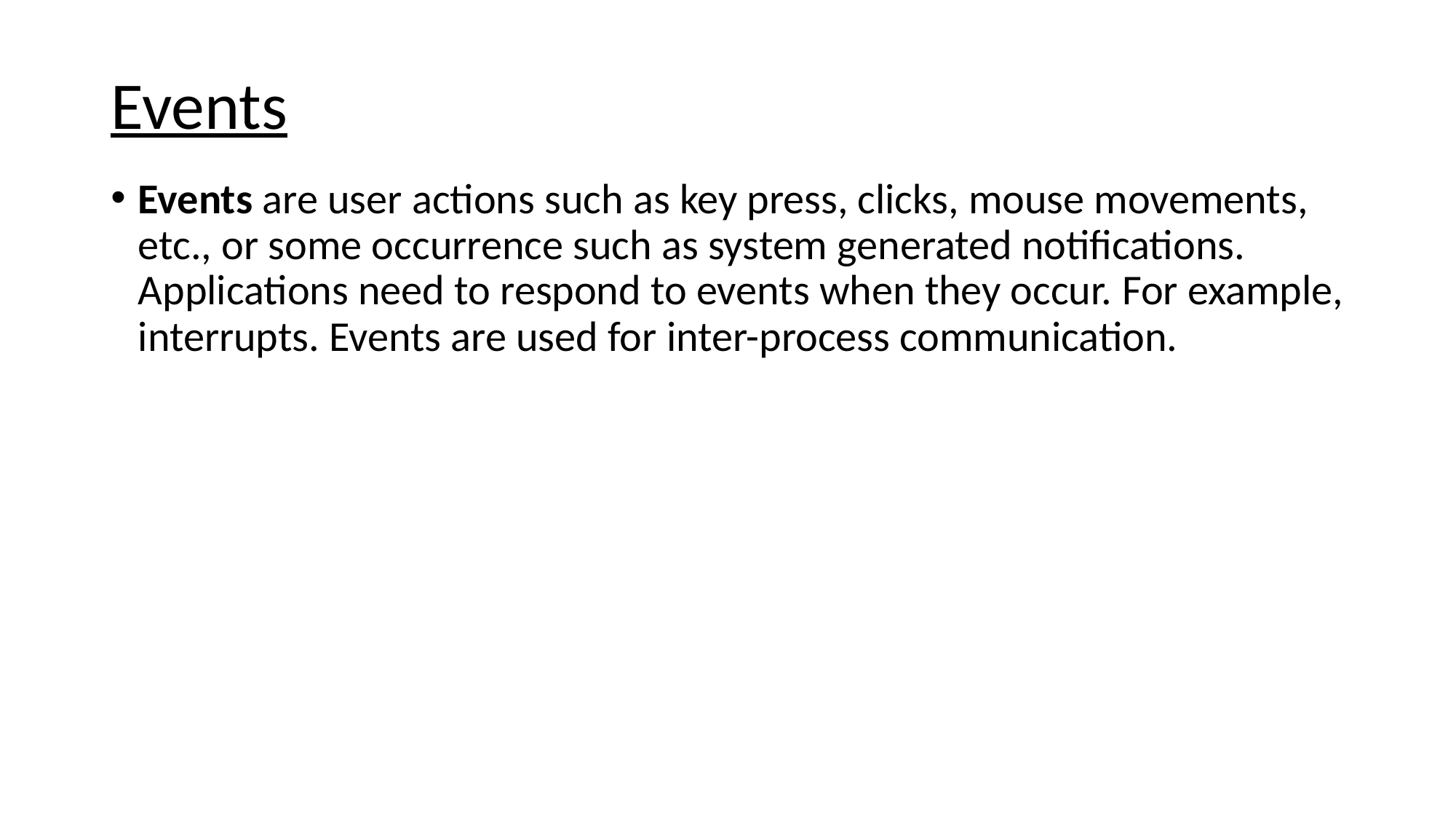

# Events
Events are user actions such as key press, clicks, mouse movements, etc., or some occurrence such as system generated notifications. Applications need to respond to events when they occur. For example, interrupts. Events are used for inter-process communication.